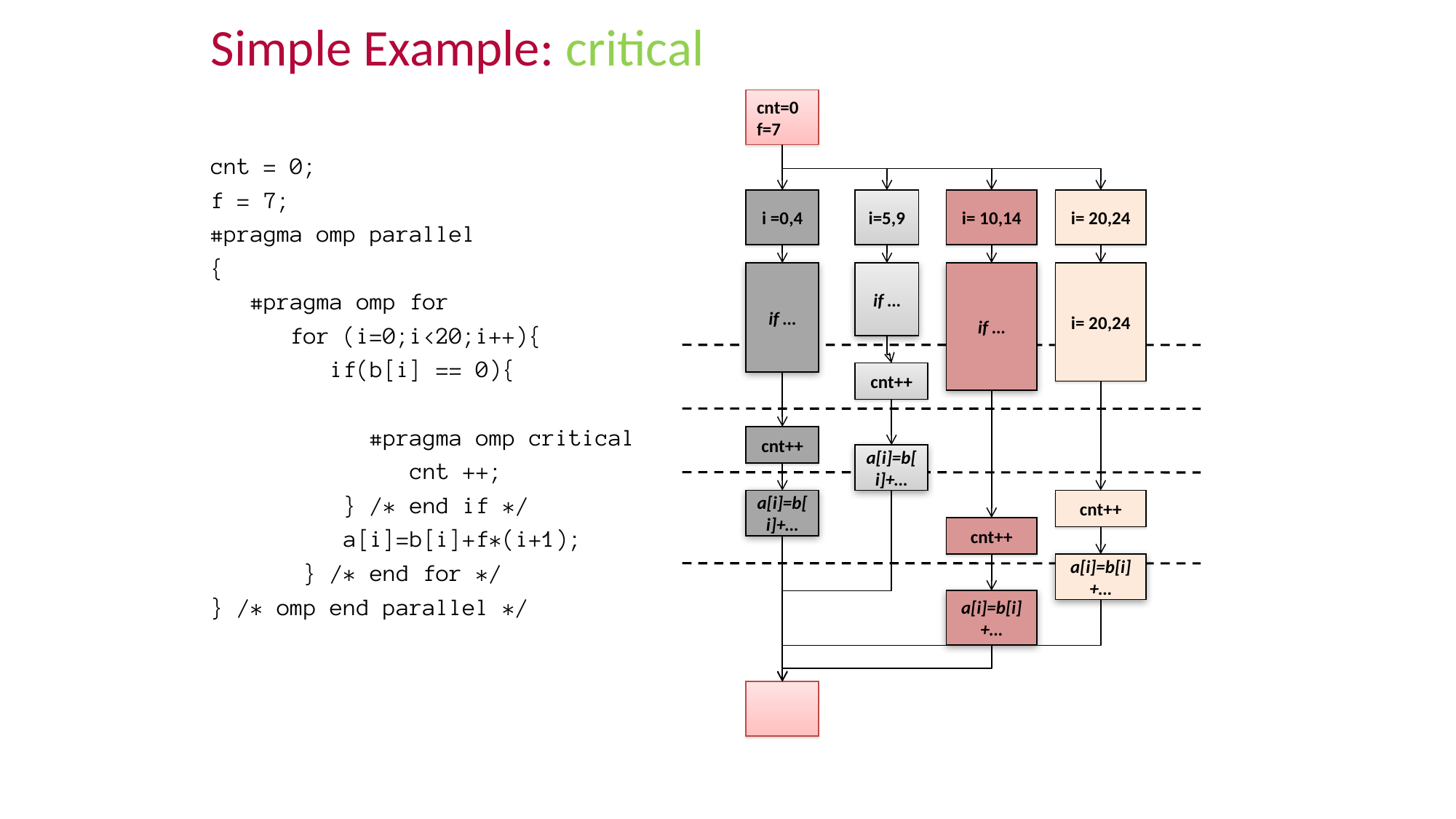

Simple Example: critical
cnt=0
f=7
cnt = 0;
f = 7;
#pragma omp parallel
{
   #pragma omp for
      for (i=0;i<20;i++){
         if(b[i] == 0){

            #pragma omp critical
               cnt ++;
          } /* end if */
          a[i]=b[i]+f*(i+1);
       } /* end for */
} /* omp end parallel */

i =0,4
i=5,9
i= 10,14
i= 20,24
if …
if …
if …
i= 20,24
cnt++
cnt++
a[i]=b[i]+…
a[i]=b[i]+…
cnt++
cnt++
a[i]=b[i]+…
a[i]=b[i]+…